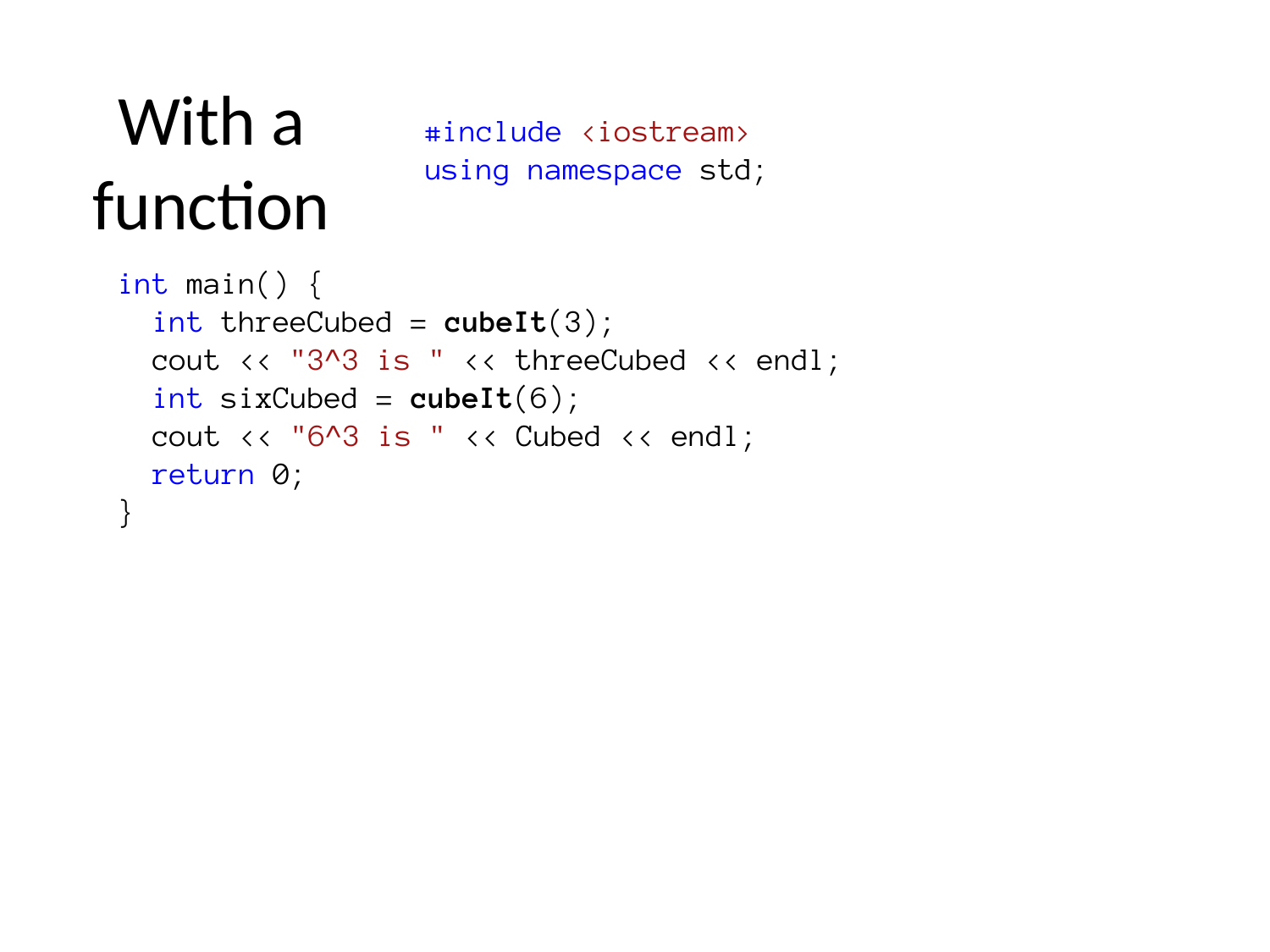

With a
function
#include <iostream>
using namespace std;

int main() {
int threeCubed = cubeIt(3);
cout << "3^3 is " << threeCubed << endl;
int sixCubed = cubeIt(6);
cout << "6^3 is " << Cubed << endl;
return 0;
}